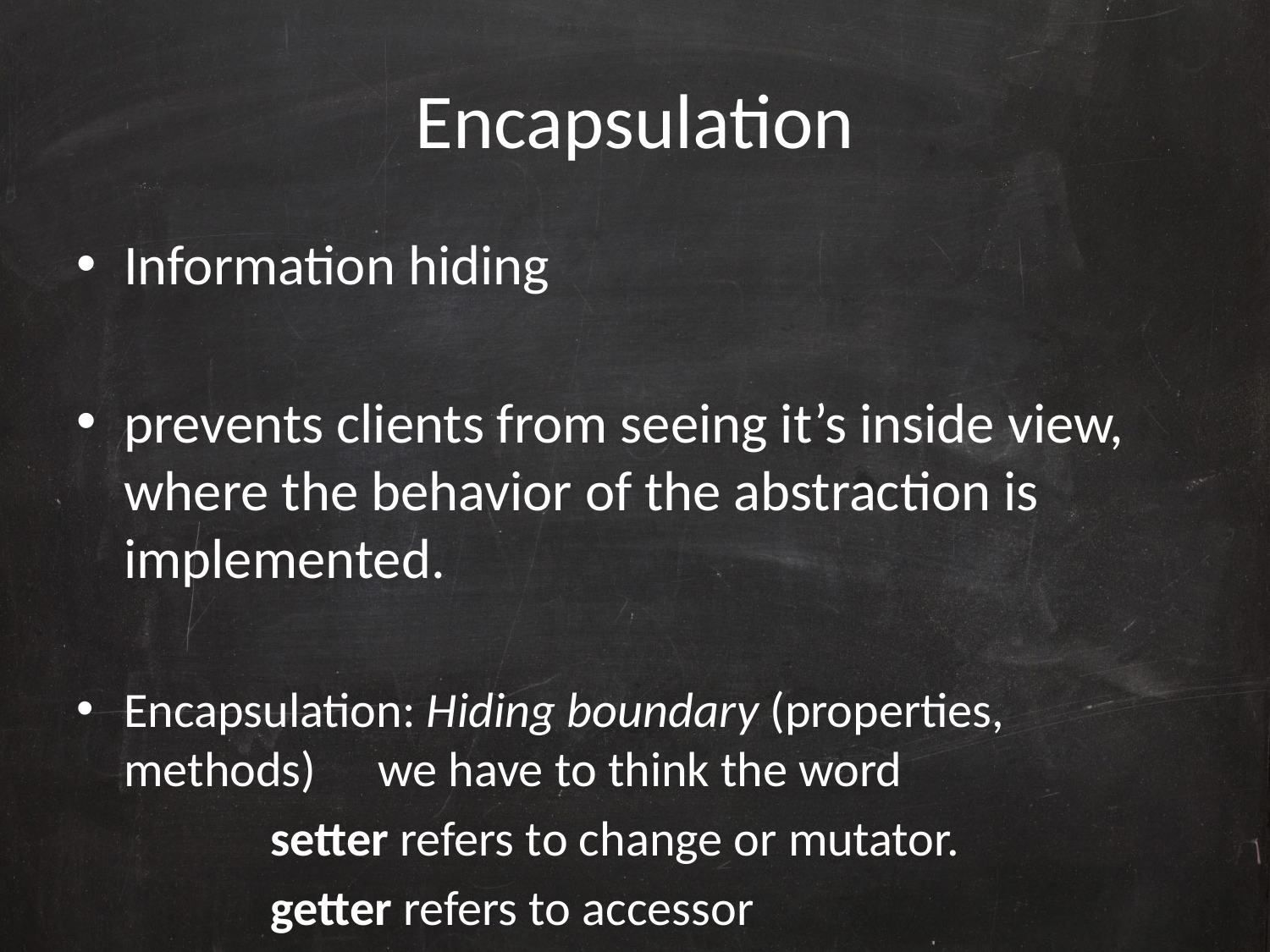

# Encapsulation
Information hiding

prevents clients from seeing it’s inside view, where the behavior of the abstraction is implemented.

Encapsulation: Hiding boundary (properties, methods)	we have to think the word
  	      setter refers to change or mutator.
	      getter refers to accessor